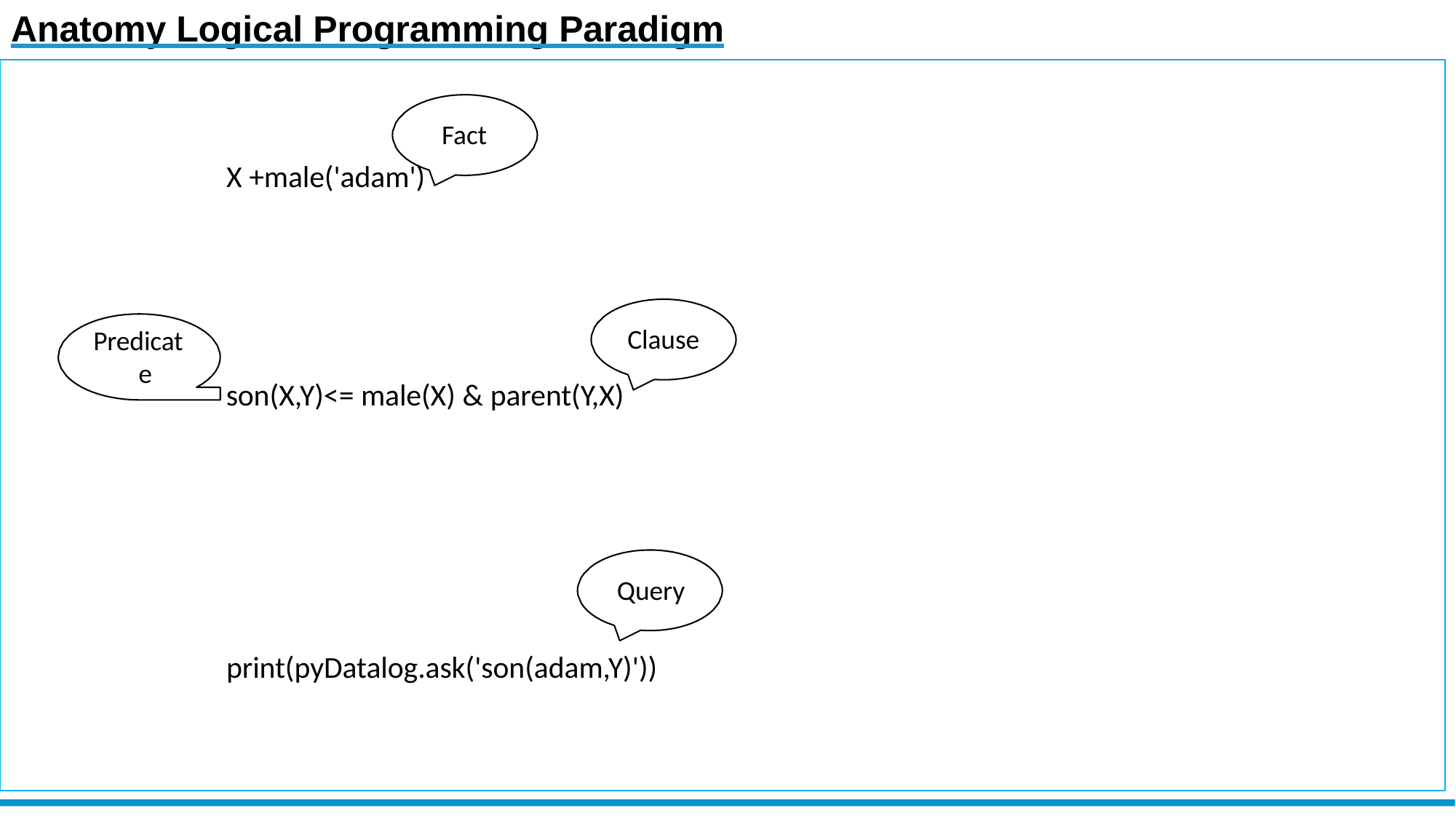

# Anatomy Logical Programming Paradigm

Fact
X +male('adam')

Clause
Predicat  e
son(X,Y)<= male(X) & parent(Y,X)

Query

print(pyDatalog.ask('son(adam,Y)'))
UNIT IV : Pythonic Programming Paradigm
38